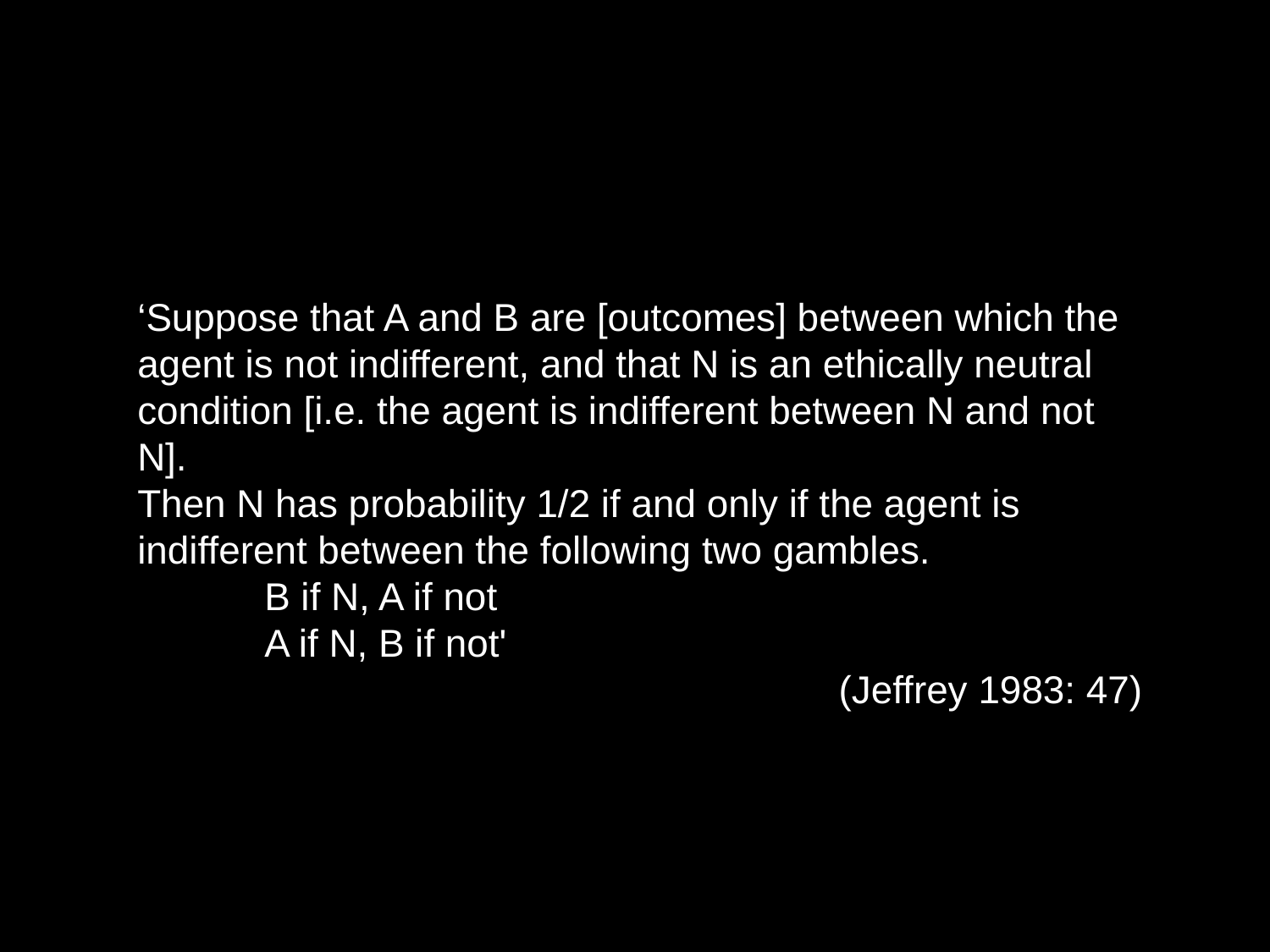

‘Suppose that A and B are [outcomes] between which the agent is not indifferent, and that N is an ethically neutral condition [i.e. the agent is indifferent between N and not N].
Then N has probability 1/2 if and only if the agent is indifferent between the following two gambles.
	B if N, A if not
	A if N, B if not'
	(Jeffrey 1983: 47)